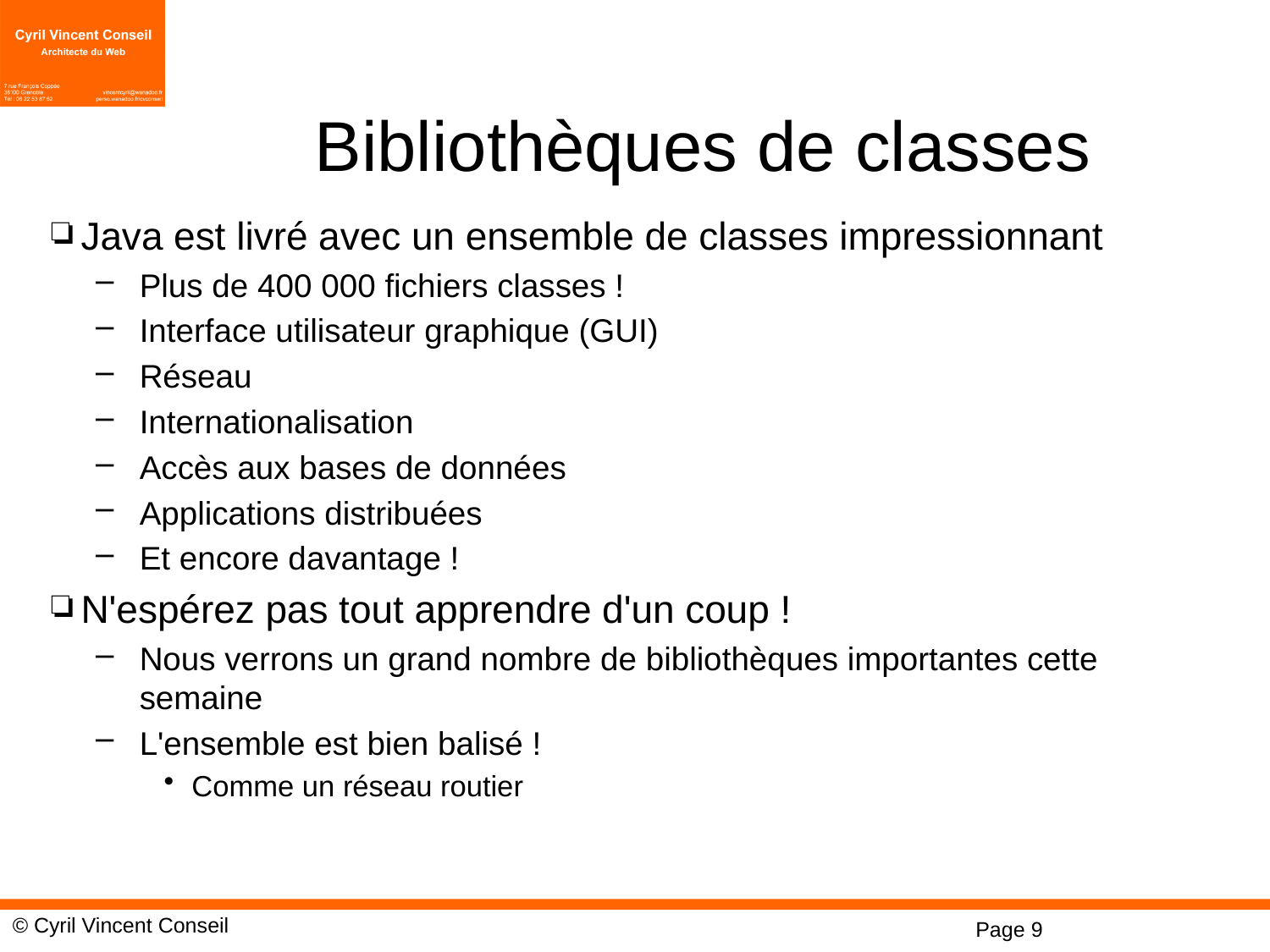

# Bibliothèques de classes
Java est livré avec un ensemble de classes impressionnant
Plus de 400 000 fichiers classes !
Interface utilisateur graphique (GUI)
Réseau
Internationalisation
Accès aux bases de données
Applications distribuées
Et encore davantage !
N'espérez pas tout apprendre d'un coup !
Nous verrons un grand nombre de bibliothèques importantes cette semaine
L'ensemble est bien balisé !
Comme un réseau routier